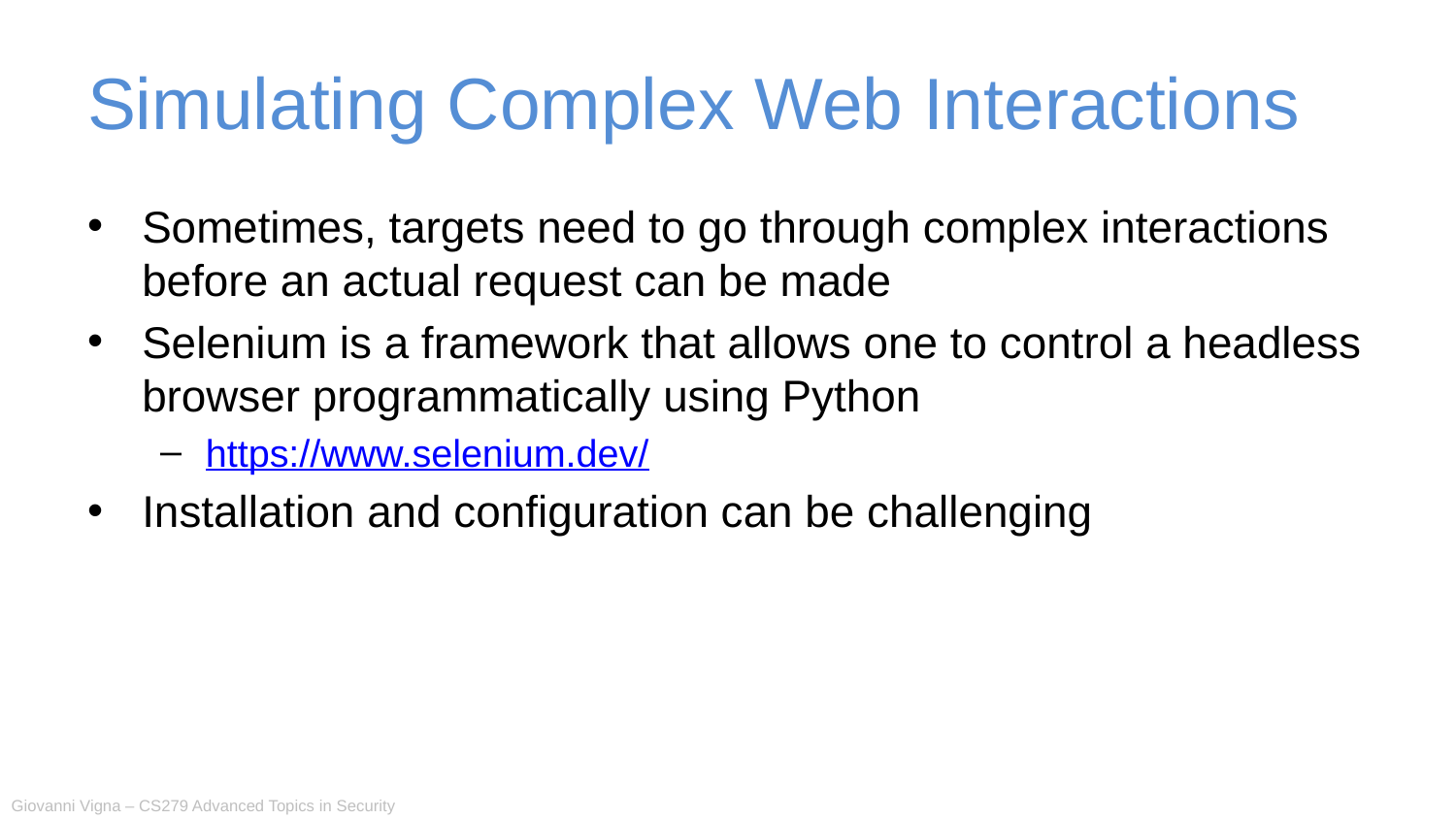

# Simulating Complex Web Interactions
Sometimes, targets need to go through complex interactions before an actual request can be made
Selenium is a framework that allows one to control a headless browser programmatically using Python
https://www.selenium.dev/
Installation and configuration can be challenging